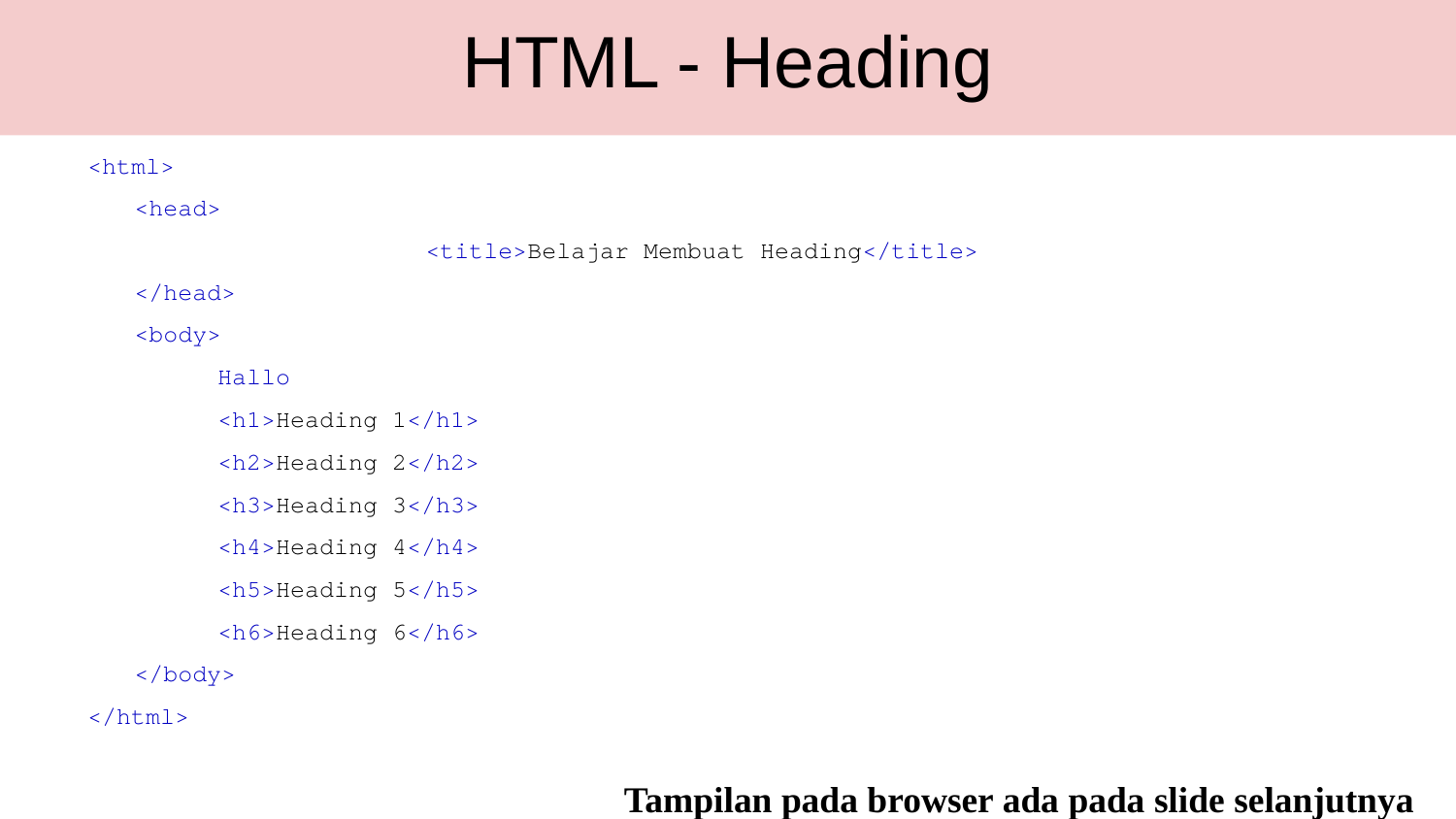

HTML - Heading

<html>
	<head>
			<title>Belajar Membuat Heading</title>
	</head>
	<body>
Hallo
<h1>Heading 1</h1>
<h2>Heading 2</h2>
<h3>Heading 3</h3>
<h4>Heading 4</h4>
<h5>Heading 5</h5>
<h6>Heading 6</h6>
	</body>
</html>
Tampilan pada browser ada pada slide selanjutnya